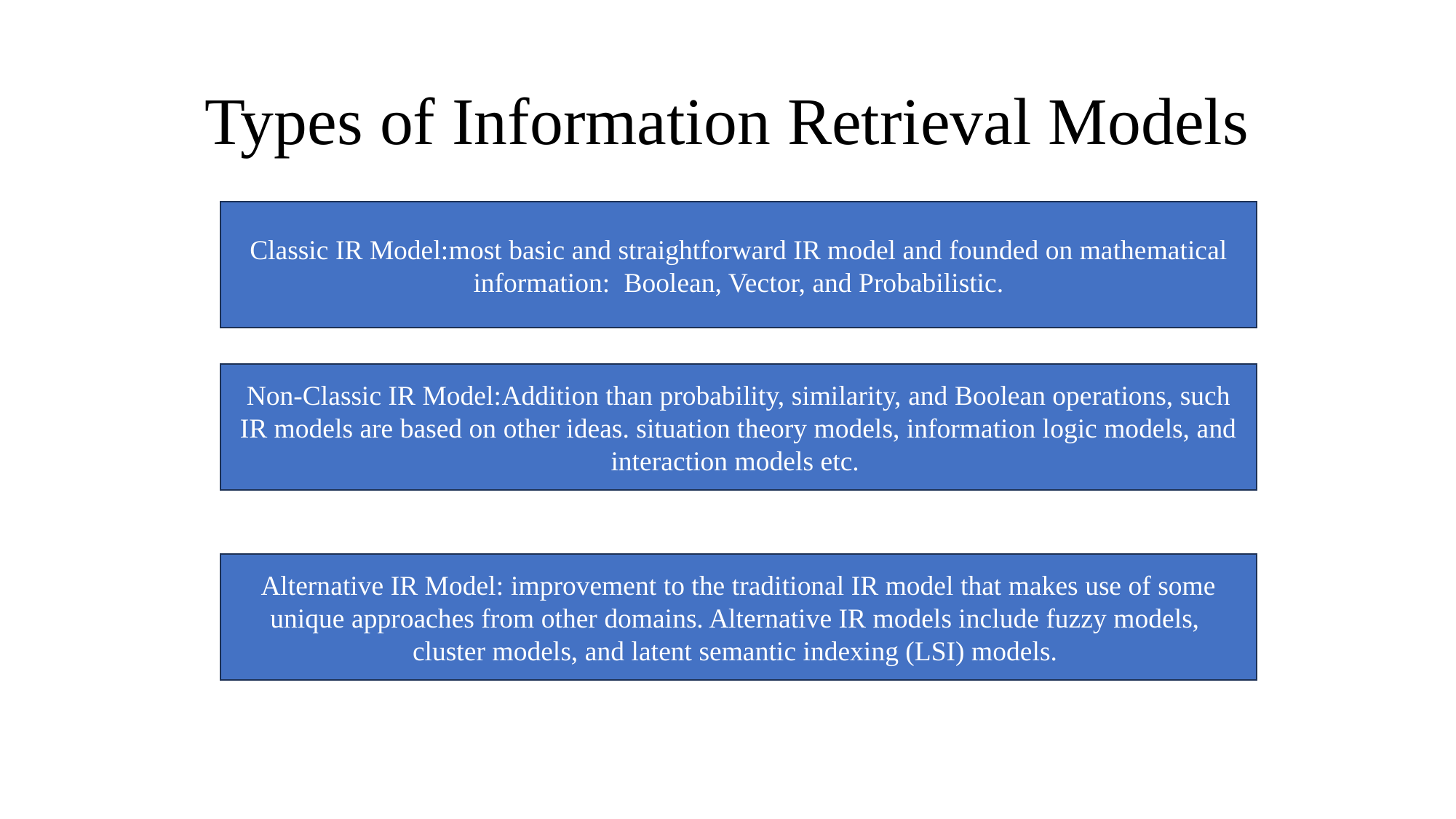

# Types of Information Retrieval Models
Classic IR Model:most basic and straightforward IR model and founded on mathematical information:  Boolean, Vector, and Probabilistic.
Non-Classic IR Model:Addition than probability, similarity, and Boolean operations, such IR models are based on other ideas. situation theory models, information logic models, and interaction models etc.
Alternative IR Model: improvement to the traditional IR model that makes use of some unique approaches from other domains. Alternative IR models include fuzzy models,  cluster models, and latent semantic indexing (LSI) models.